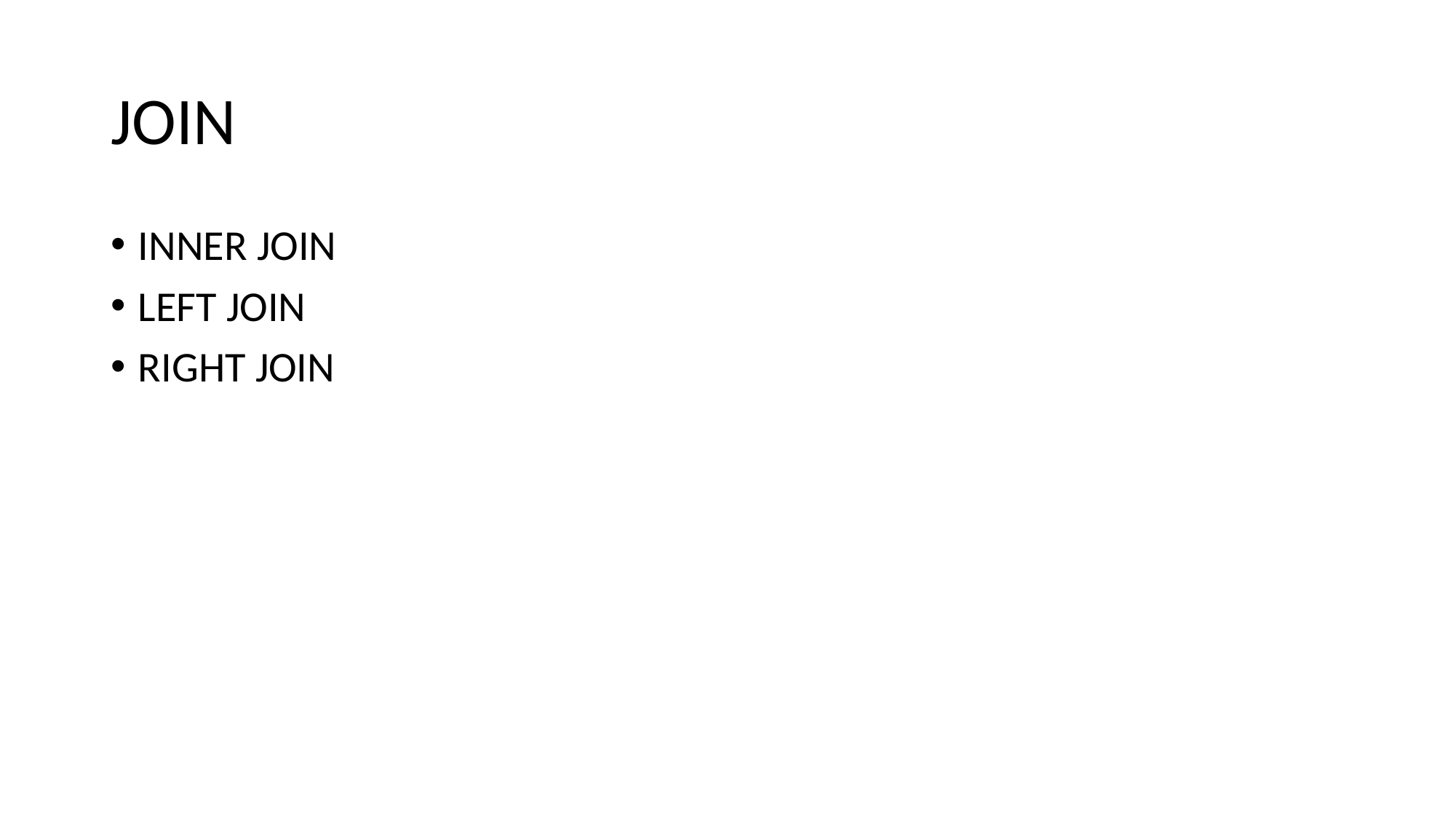

# JOIN
INNER JOIN
LEFT JOIN
RIGHT JOIN